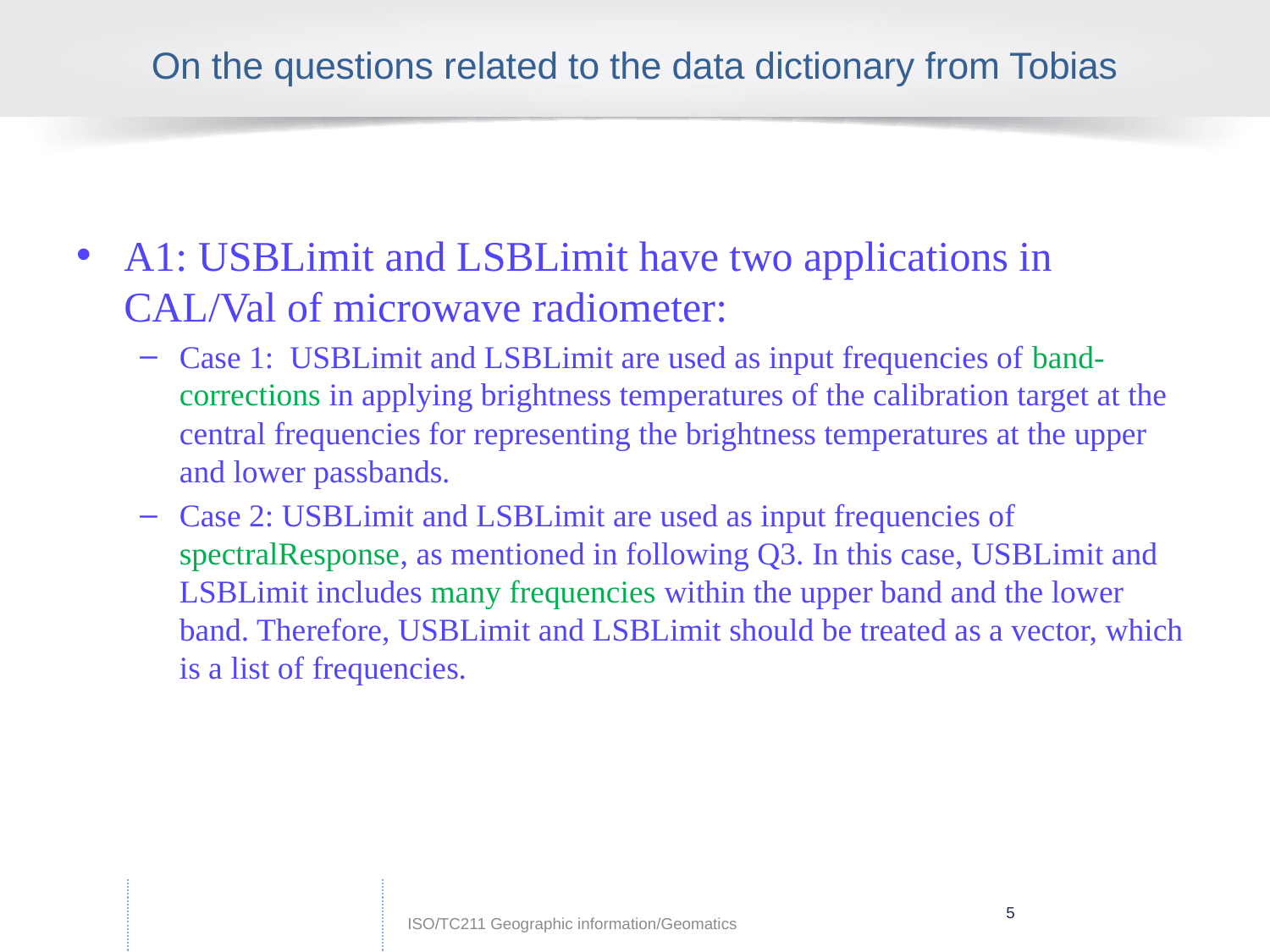

# On the questions related to the data dictionary from Tobias
A1: USBLimit and LSBLimit have two applications in CAL/Val of microwave radiometer:
Case 1:  USBLimit and LSBLimit are used as input frequencies of band-corrections in applying brightness temperatures of the calibration target at the central frequencies for representing the brightness temperatures at the upper and lower passbands.
Case 2: USBLimit and LSBLimit are used as input frequencies of spectralResponse, as mentioned in following Q3. In this case, USBLimit and LSBLimit includes many frequencies within the upper band and the lower band. Therefore, USBLimit and LSBLimit should be treated as a vector, which is a list of frequencies.